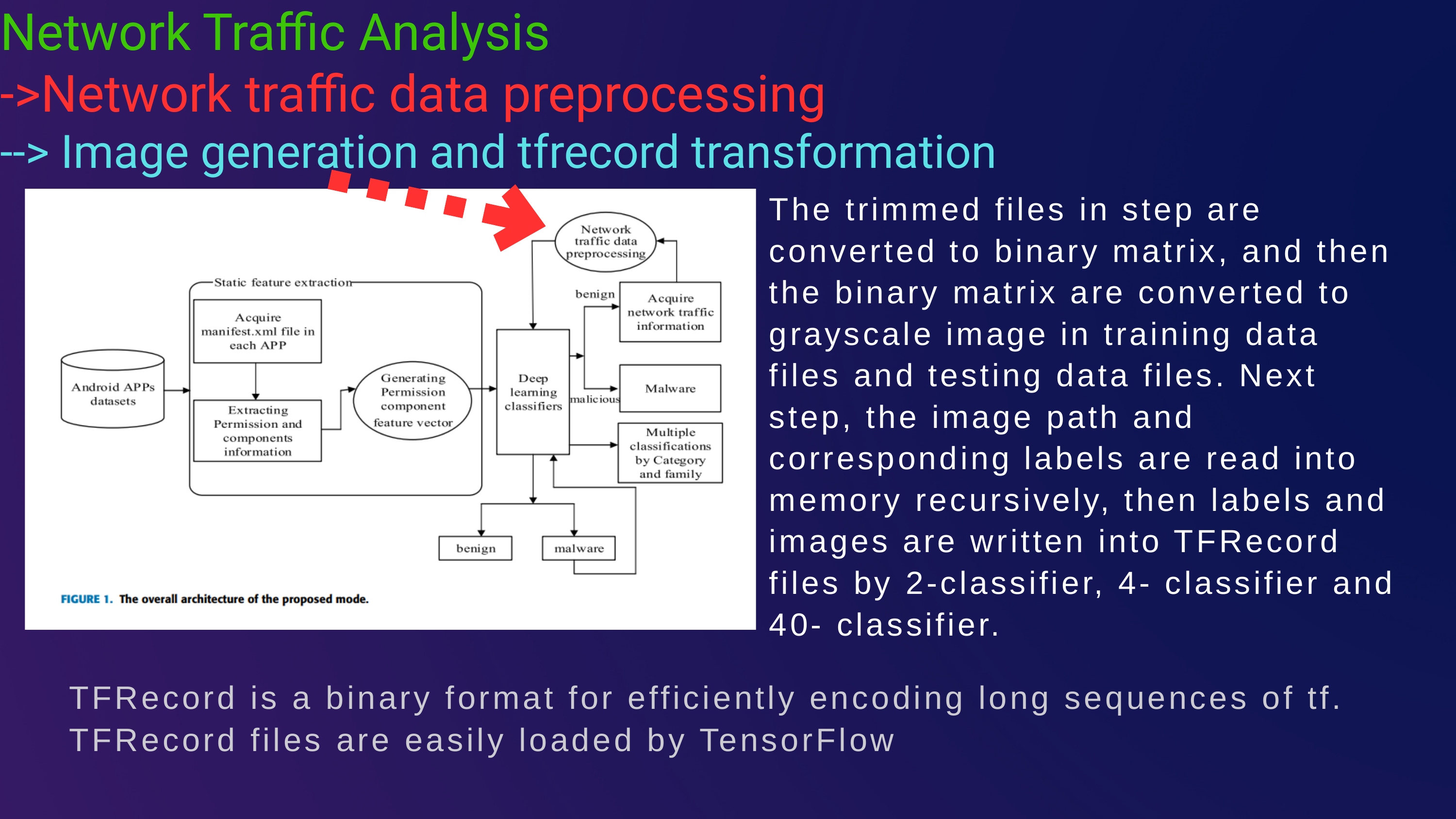

Network Traffic Analysis
->Network traffic data preprocessing
--> Image generation and tfrecord transformation

The trimmed files in step are converted to binary matrix, and then the binary matrix are converted to grayscale image in training data files and testing data files. Next step, the image path and corresponding labels are read into memory recursively, then labels and images are written into TFRecord files by 2-classifier, 4- classifier and 40- classifier.

TFRecord is a binary format for efficiently encoding long sequences of tf. TFRecord files are easily loaded by TensorFlow